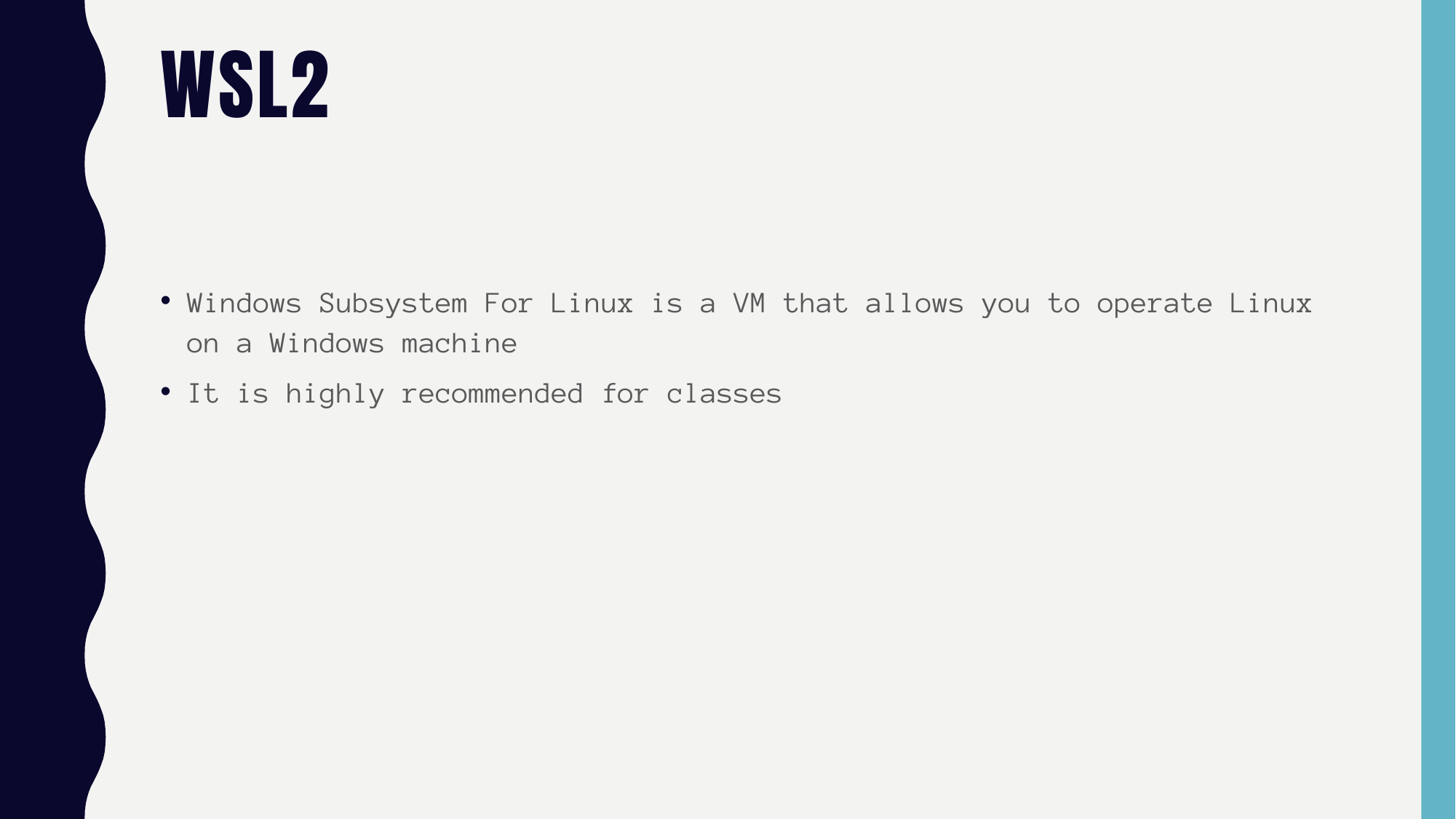

# wsl2
Windows Subsystem For Linux is a VM that allows you to operate Linux on a Windows machine
It is highly recommended for classes